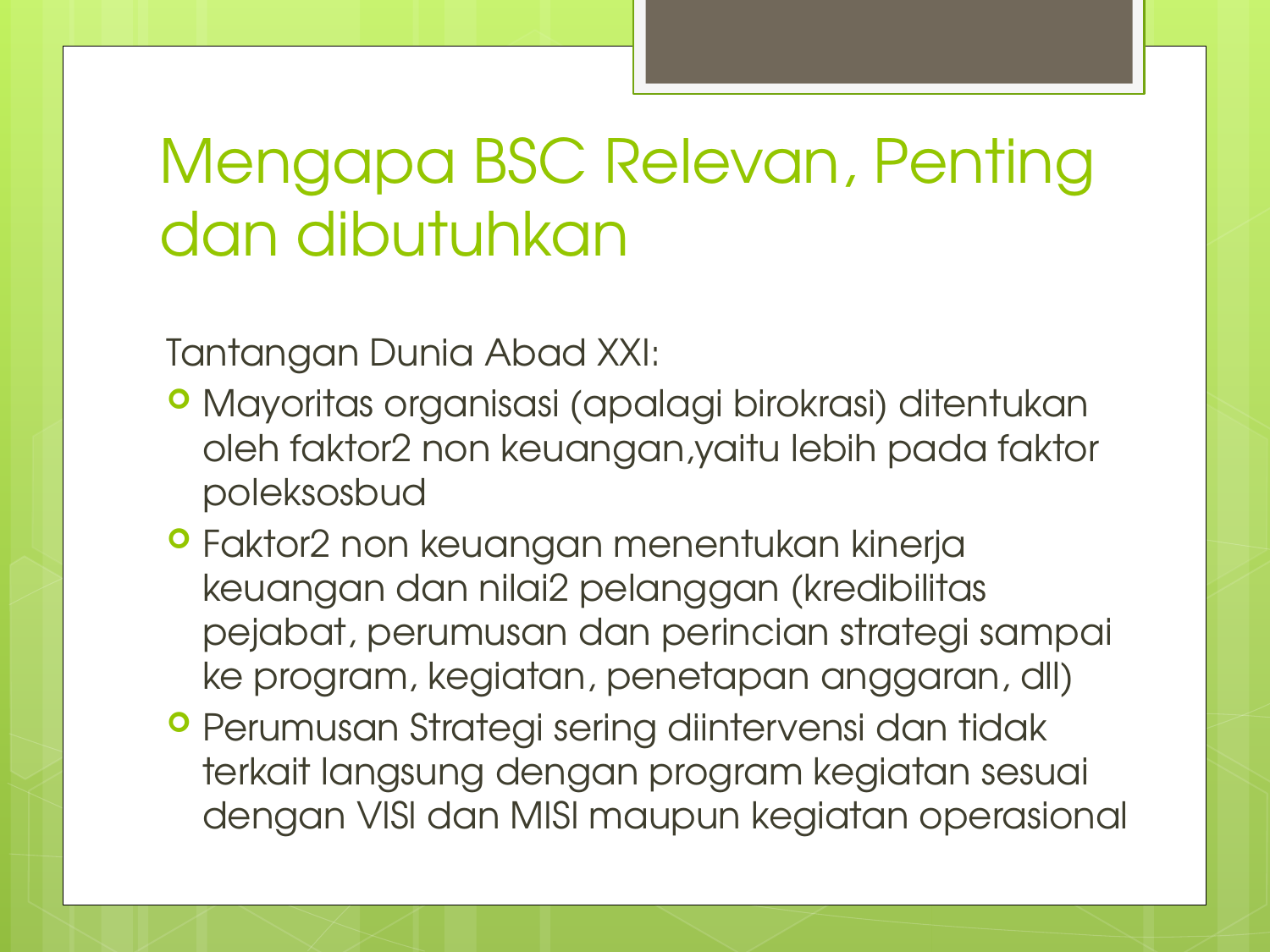

# Mengapa BSC Relevan, Penting dan dibutuhkan
Tantangan Dunia Abad XXI:
Mayoritas organisasi (apalagi birokrasi) ditentukan oleh faktor2 non keuangan,yaitu lebih pada faktor poleksosbud
Faktor2 non keuangan menentukan kinerja keuangan dan nilai2 pelanggan (kredibilitas pejabat, perumusan dan perincian strategi sampai ke program, kegiatan, penetapan anggaran, dll)
Perumusan Strategi sering diintervensi dan tidak terkait langsung dengan program kegiatan sesuai dengan VISI dan MISI maupun kegiatan operasional